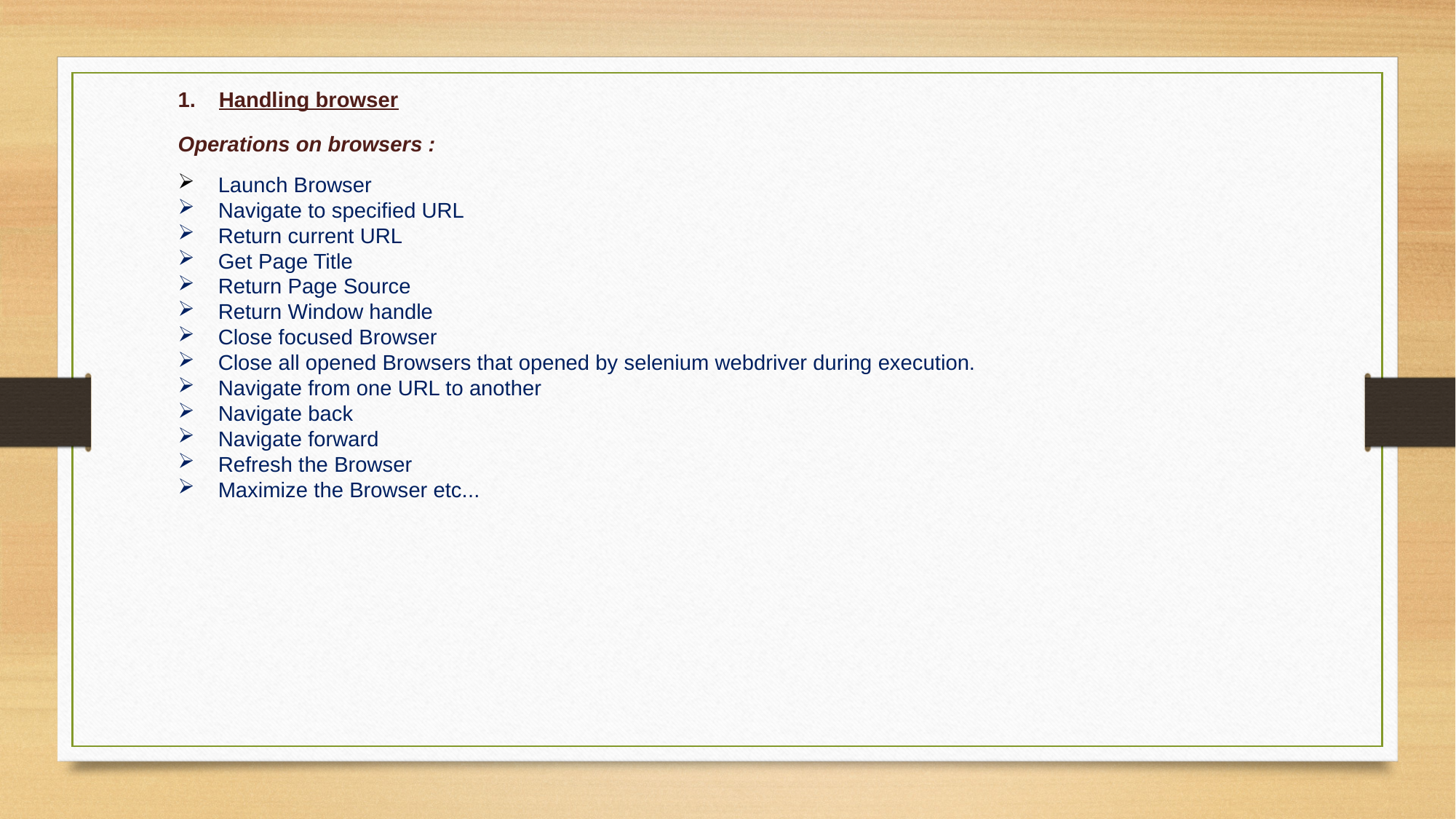

Handling browser
Operations on browsers :
 Launch Browser
 Navigate to specified URL
 Return current URL
 Get Page Title
 Return Page Source
 Return Window handle
 Close focused Browser
 Close all opened Browsers that opened by selenium webdriver during execution.
 Navigate from one URL to another
 Navigate back
 Navigate forward
 Refresh the Browser
 Maximize the Browser etc...